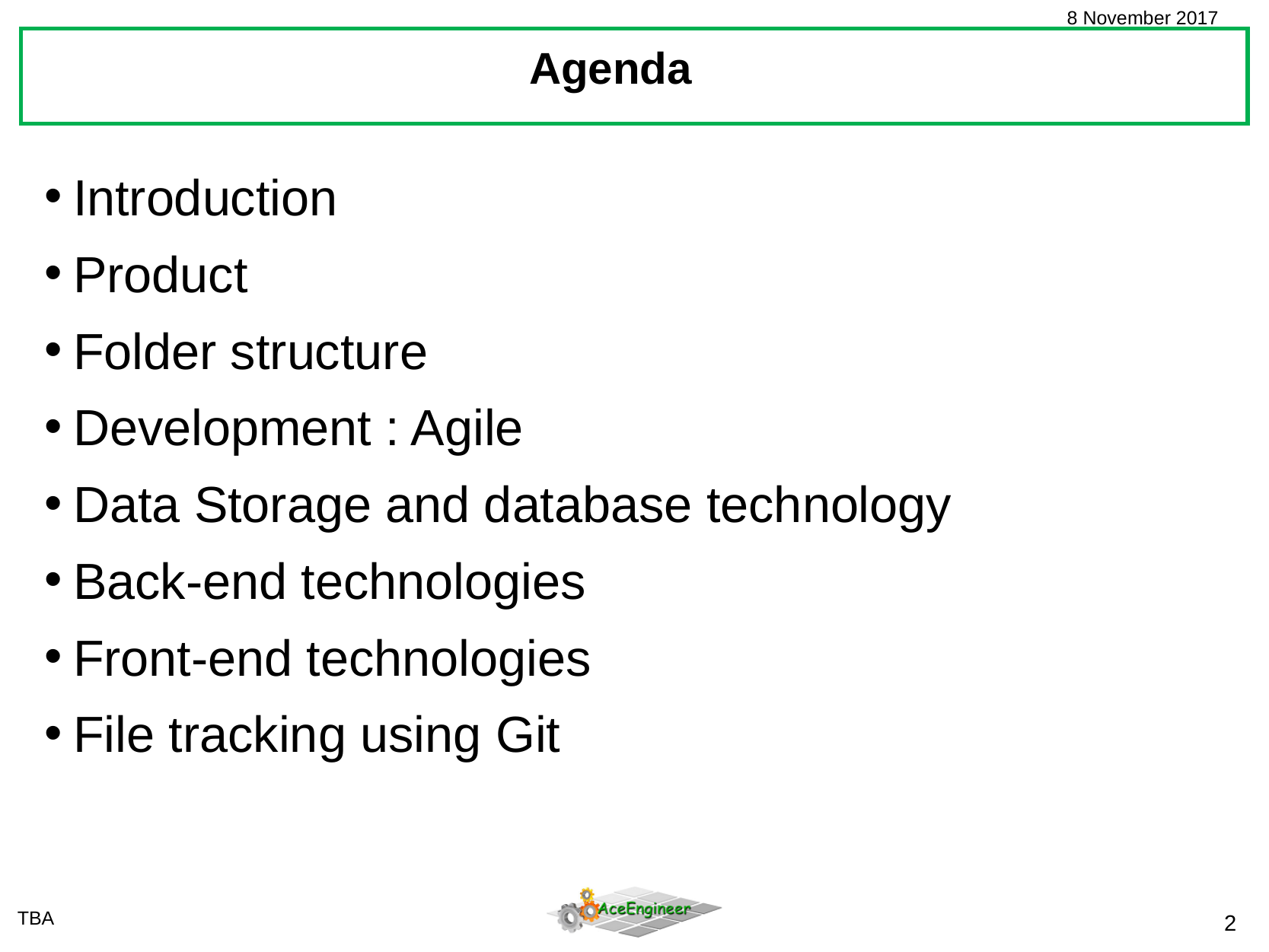

Agenda
Introduction
Product
Folder structure
Development : Agile
Data Storage and database technology
Back-end technologies
Front-end technologies
File tracking using Git